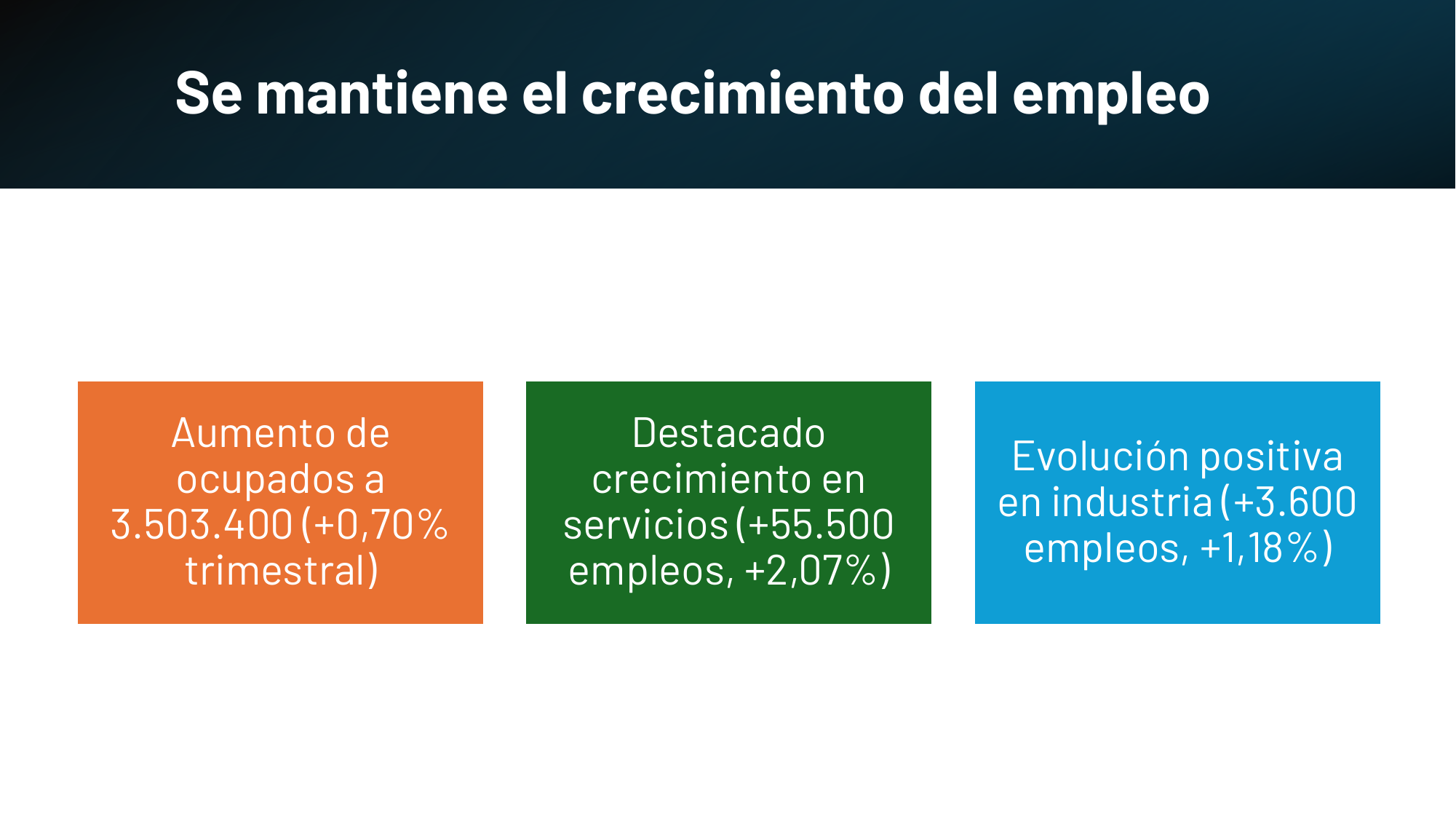

# Se mantiene el crecimiento del empleo
Aumento de ocupados a 3.503.400 (+0,70% trimestral)
Destacado crecimiento en servicios (+55.500 empleos, +2,07%)
Evolución positiva en industria (+3.600 empleos, +1,18%)